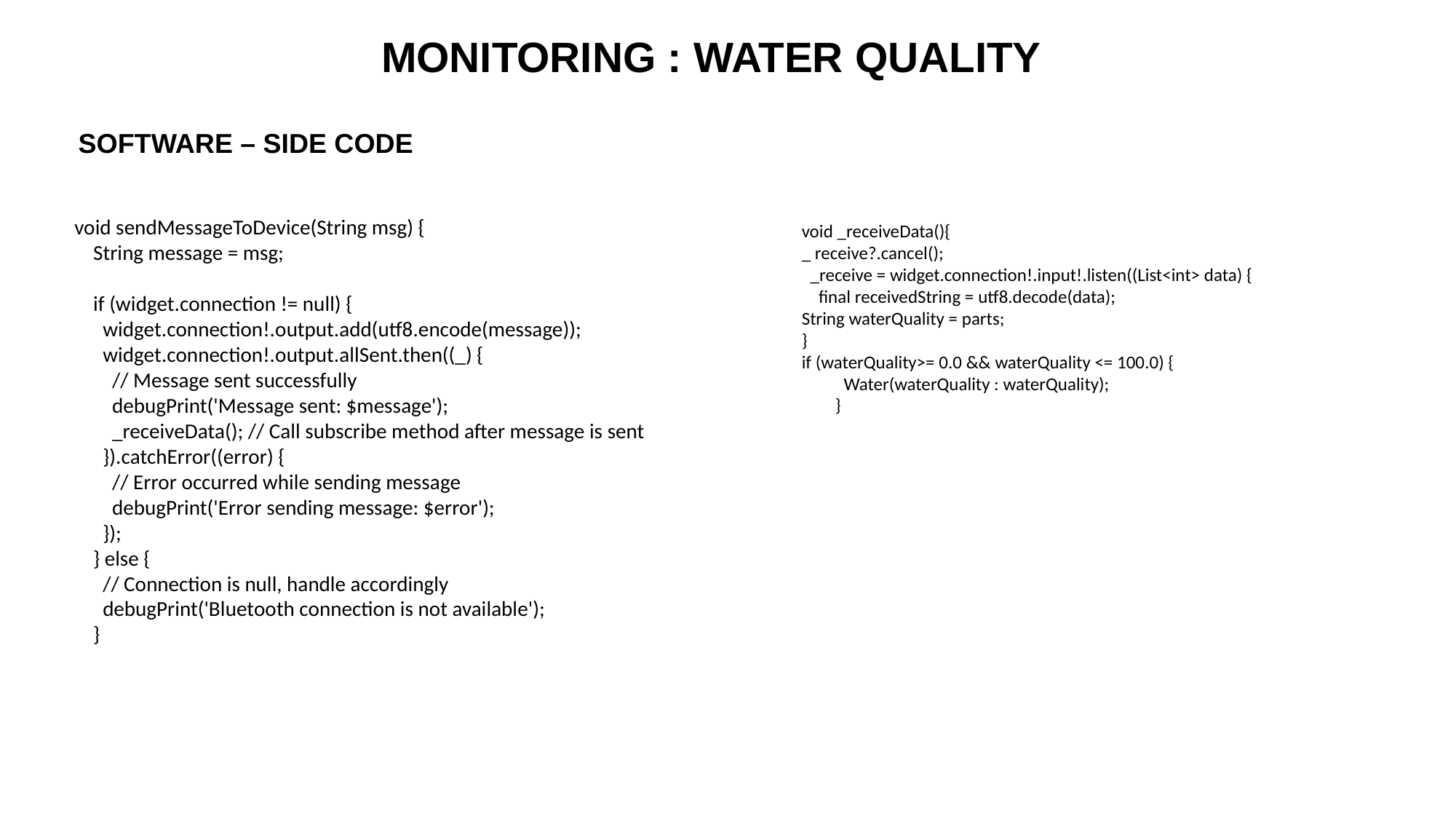

MONITORING : WATER QUALITY
SOFTWARE – SIDE CODE
void sendMessageToDevice(String msg) {
    String message = msg;
    if (widget.connection != null) {
      widget.connection!.output.add(utf8.encode(message));
      widget.connection!.output.allSent.then((_) {
        // Message sent successfully
        debugPrint('Message sent: $message');
        _receiveData(); // Call subscribe method after message is sent
      }).catchError((error) {
        // Error occurred while sending message
        debugPrint('Error sending message: $error');
      });
    } else {
      // Connection is null, handle accordingly
      debugPrint('Bluetooth connection is not available');
    }
void _receiveData(){
_ receive?.cancel();
  _receive = widget.connection!.input!.listen((List<int> data) {
    final receivedString = utf8.decode(data);
String waterQuality = parts;
}
if (waterQuality>= 0.0 && waterQuality <= 100.0) {
          Water(waterQuality : waterQuality);
        }